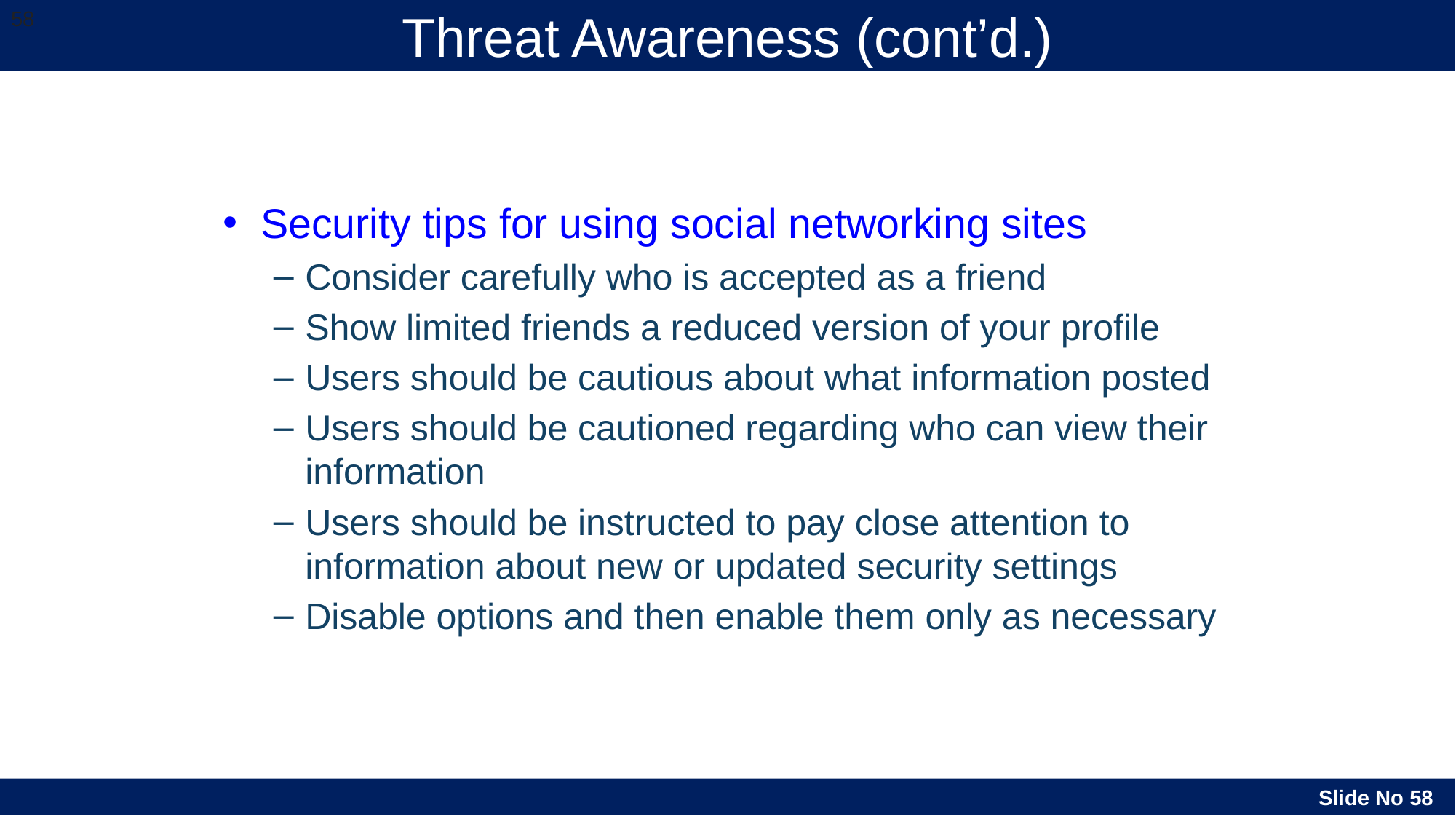

# Threat Awareness (cont’d.)

58
Security tips for using social networking sites
Consider carefully who is accepted as a friend
Show limited friends a reduced version of your profile
Users should be cautious about what information posted
Users should be cautioned regarding who can view their information
Users should be instructed to pay close attention to information about new or updated security settings
Disable options and then enable them only as necessary